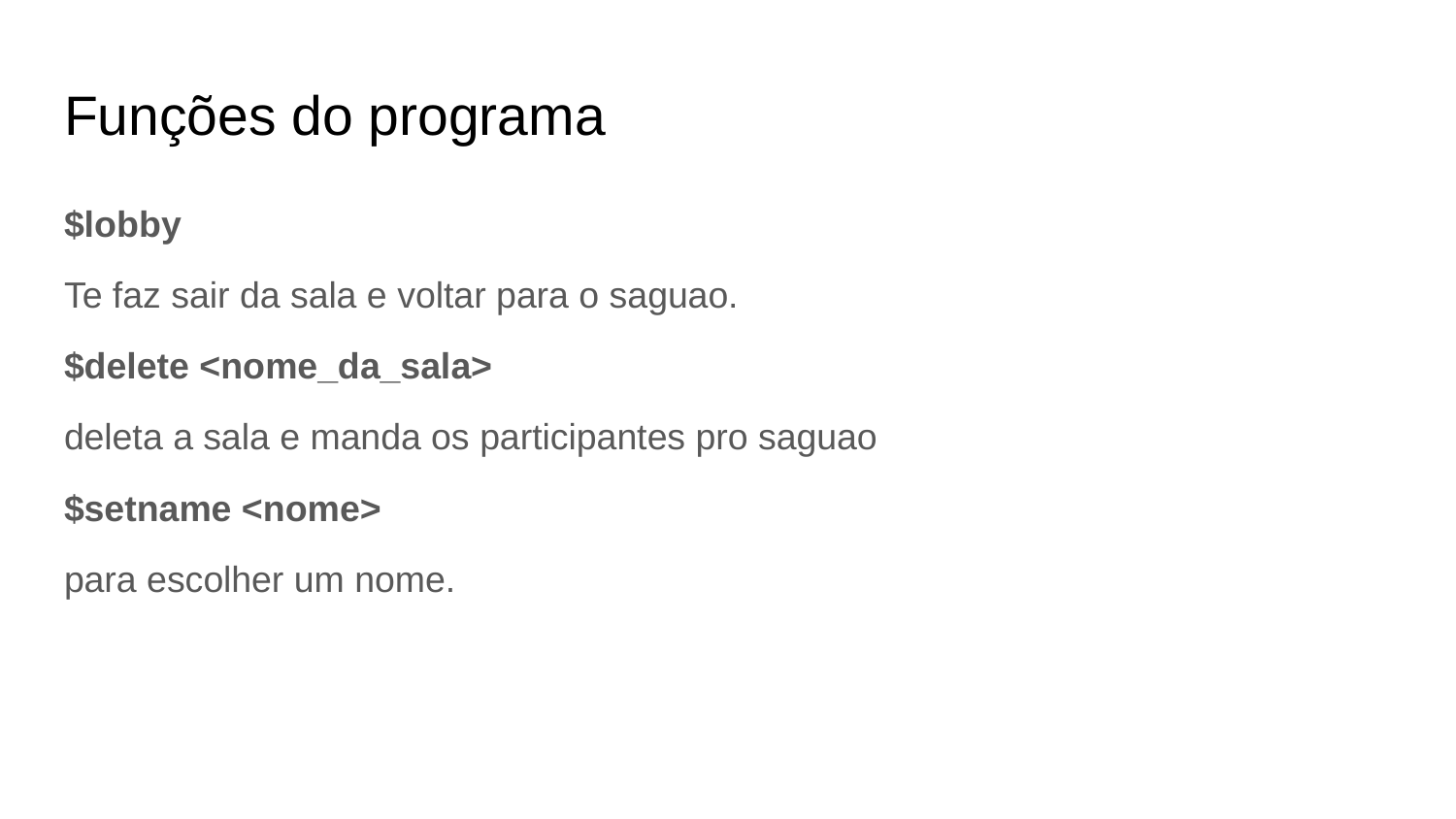

# Funções do programa

$lobby
Te faz sair da sala e voltar para o saguao.
$delete <nome_da_sala>
deleta a sala e manda os participantes pro saguao
$setname <nome>
para escolher um nome.